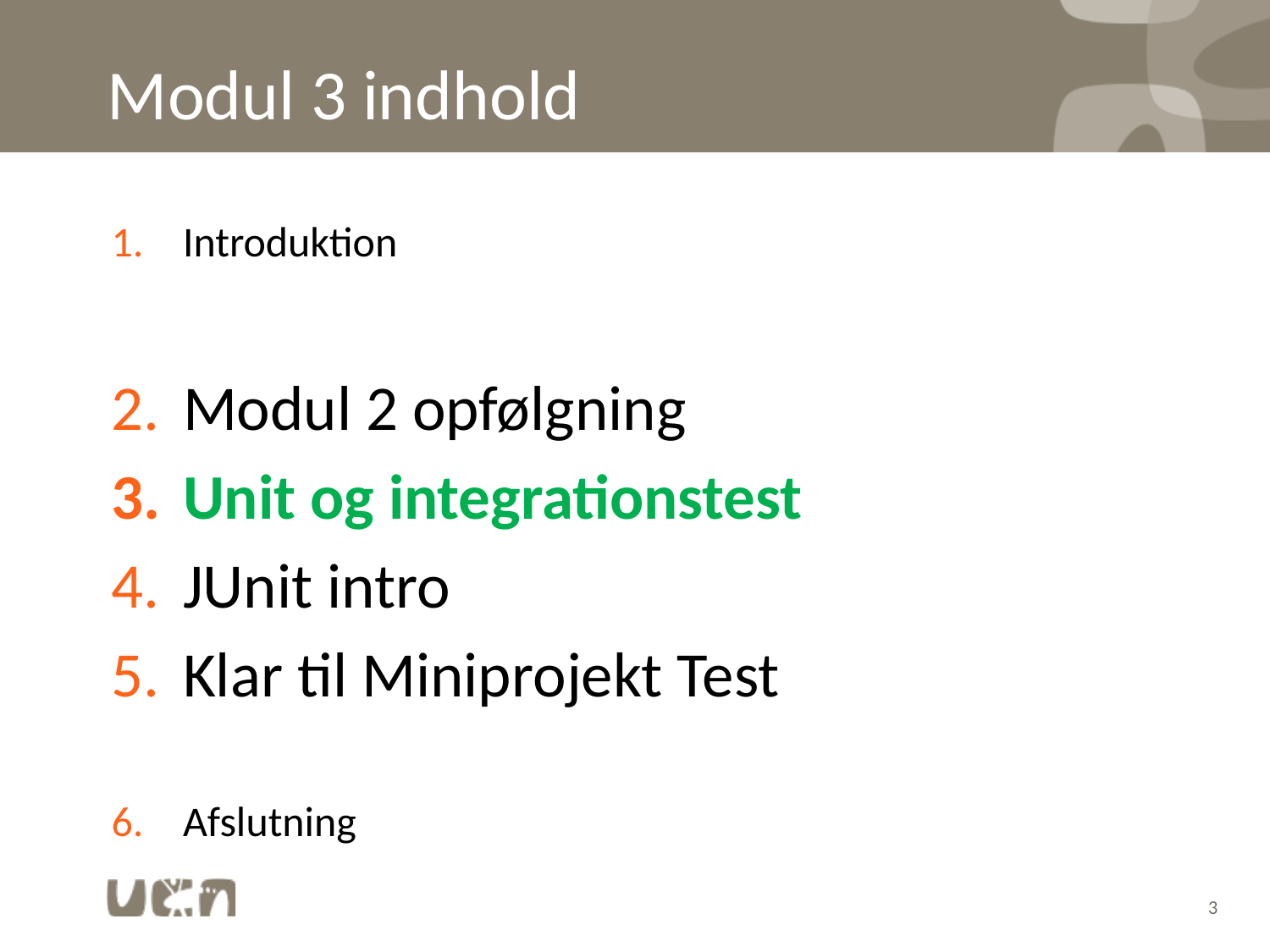

# Modul 3 indhold
Introduktion

Modul 2 opfølgning
Unit og integrationstest
JUnit intro
Klar til Miniprojekt Test
Afslutning

3